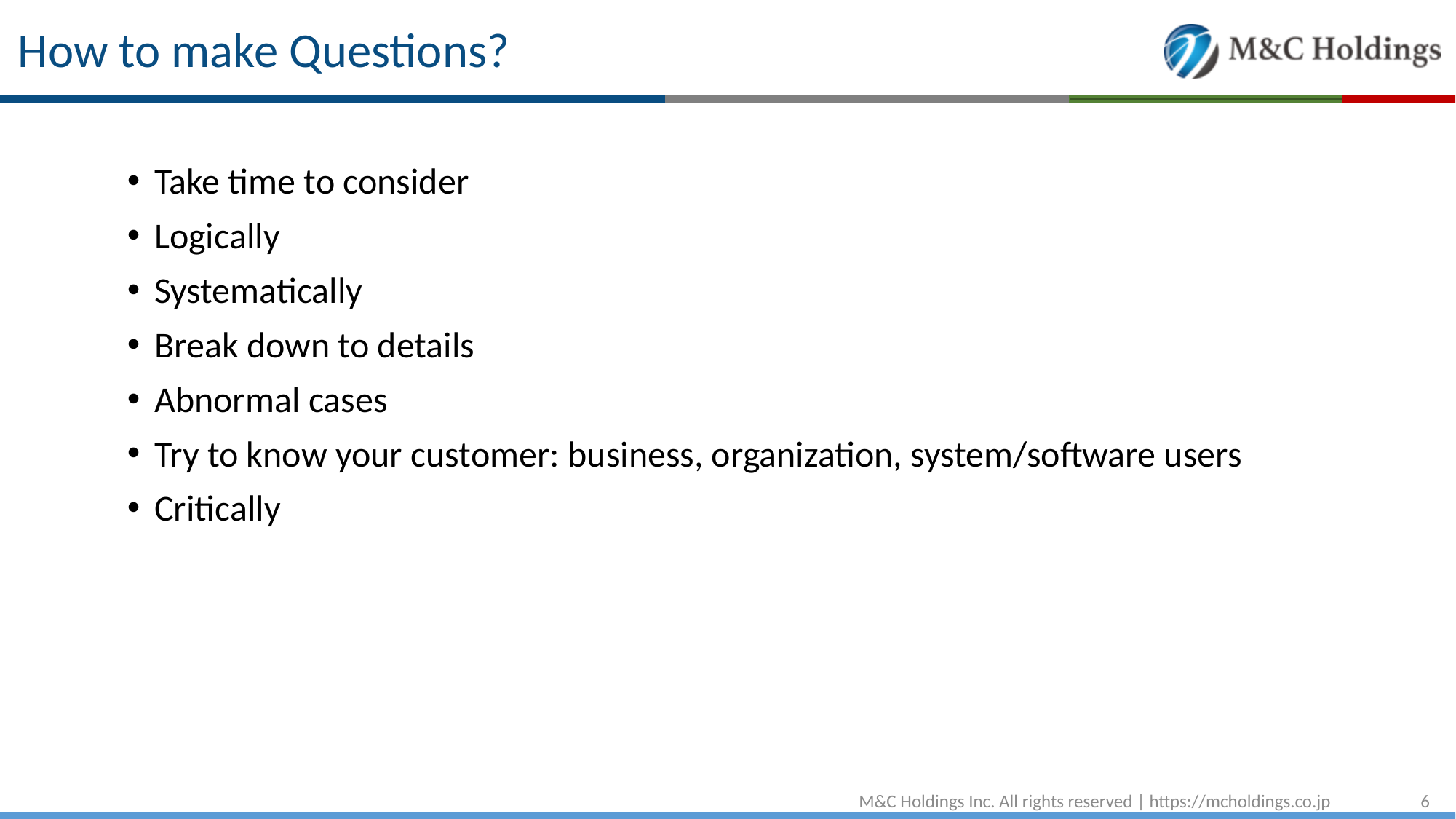

# How to make Questions?
Take time to consider
Logically
Systematically
Break down to details
Abnormal cases
Try to know your customer: business, organization, system/software users
Critically

M&C Holdings Inc. All rights reserved | https://mcholdings.co.jp
6